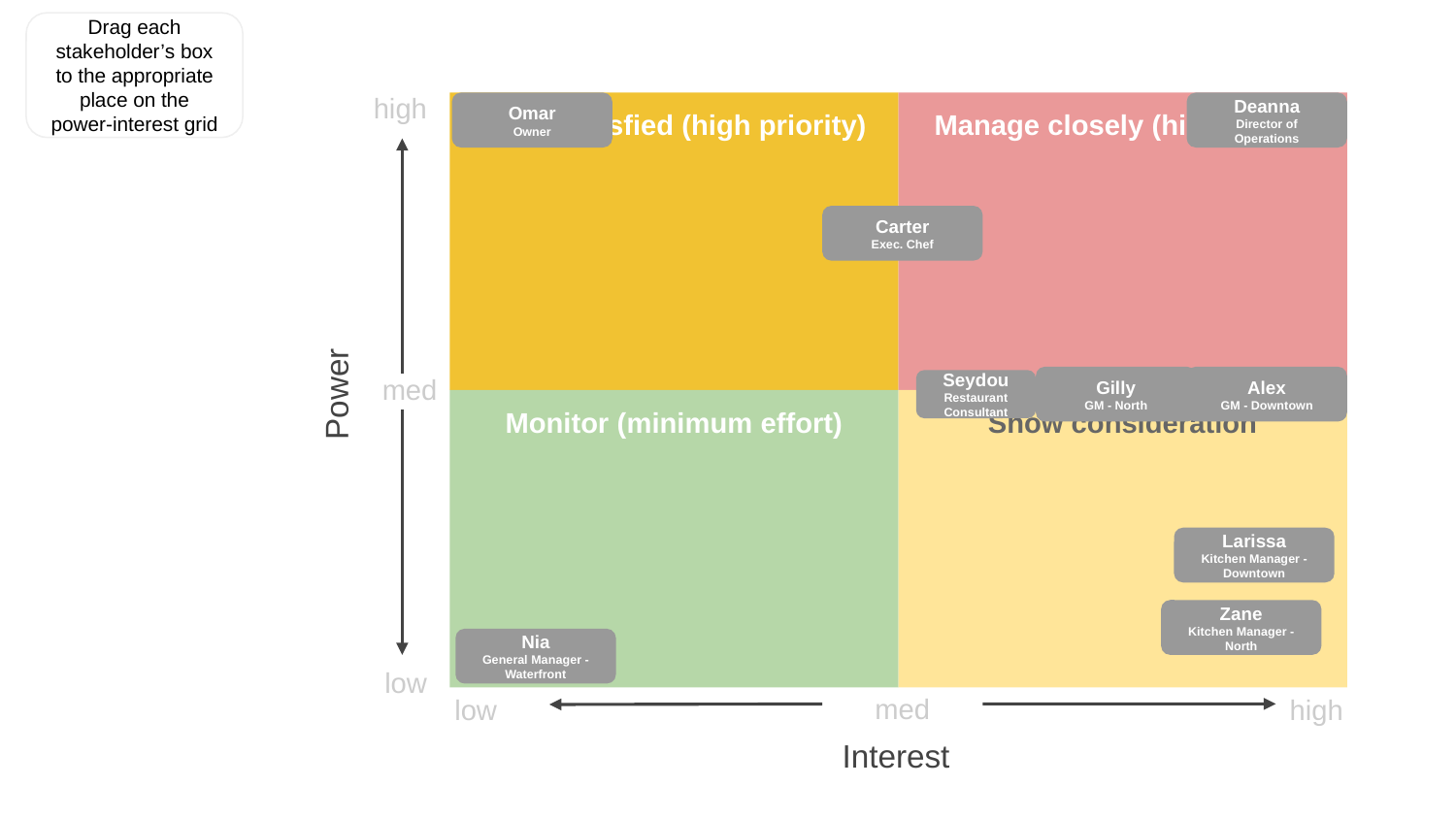

Drag each stakeholder’s box to the appropriate place on the power-interest grid
high
Keep satisfied (high priority)

Manage closely (high effort)
Omar
Owner
Deanna
Director of Operations
Carter
Exec. Chef
med
Alex
GM - Downtown
Gilly
GM - North
Power
Seydou
Restaurant Consultant
Monitor (minimum effort)
Show consideration
Larissa
Kitchen Manager - Downtown
Zane
Kitchen Manager - North
Nia
General Manager - Waterfront
low
med
low
high
Interest